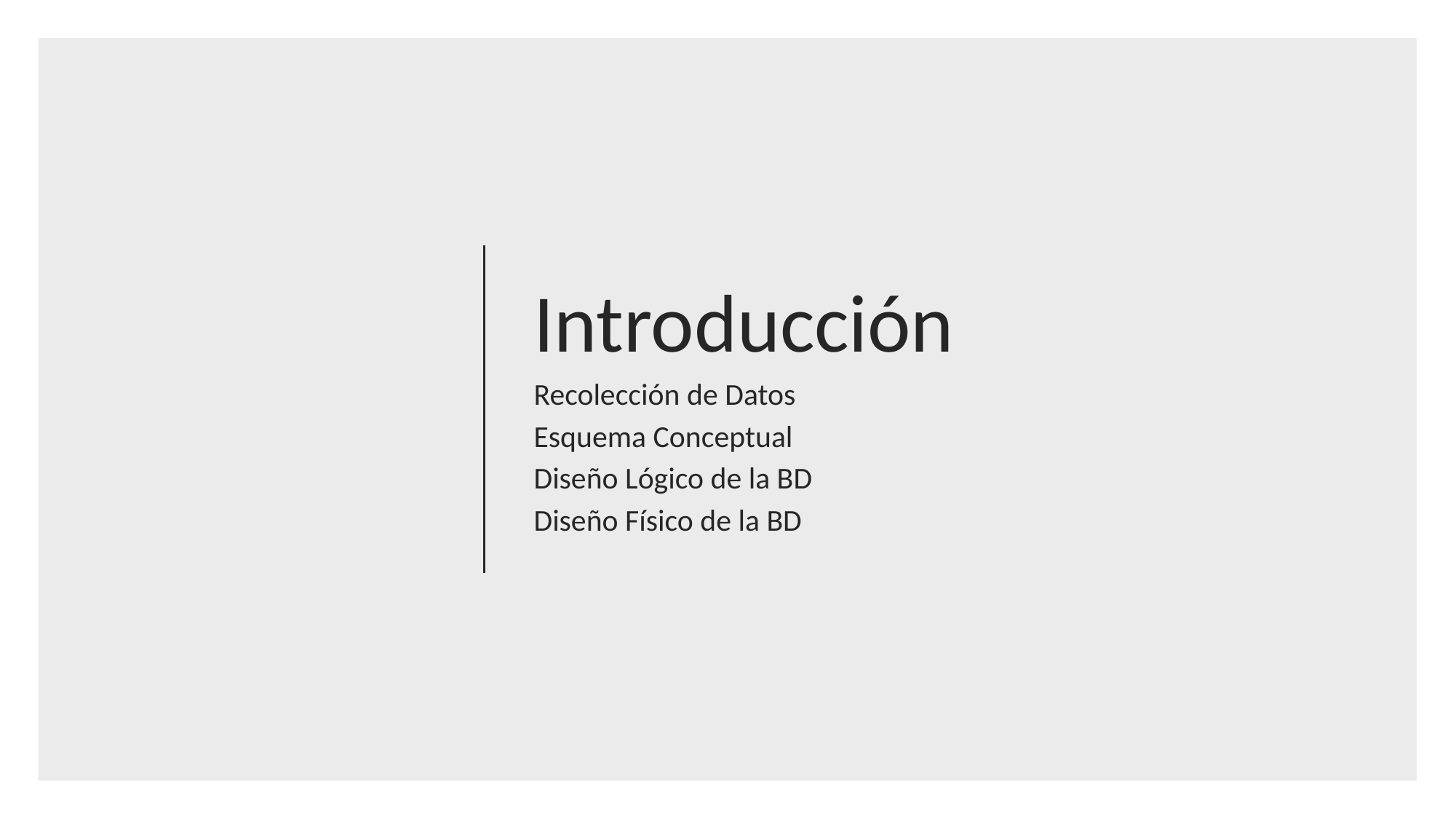

Introducción
Recolección de Datos
Esquema Conceptual
Diseño Lógico de la BD
Diseño Físico de la BD